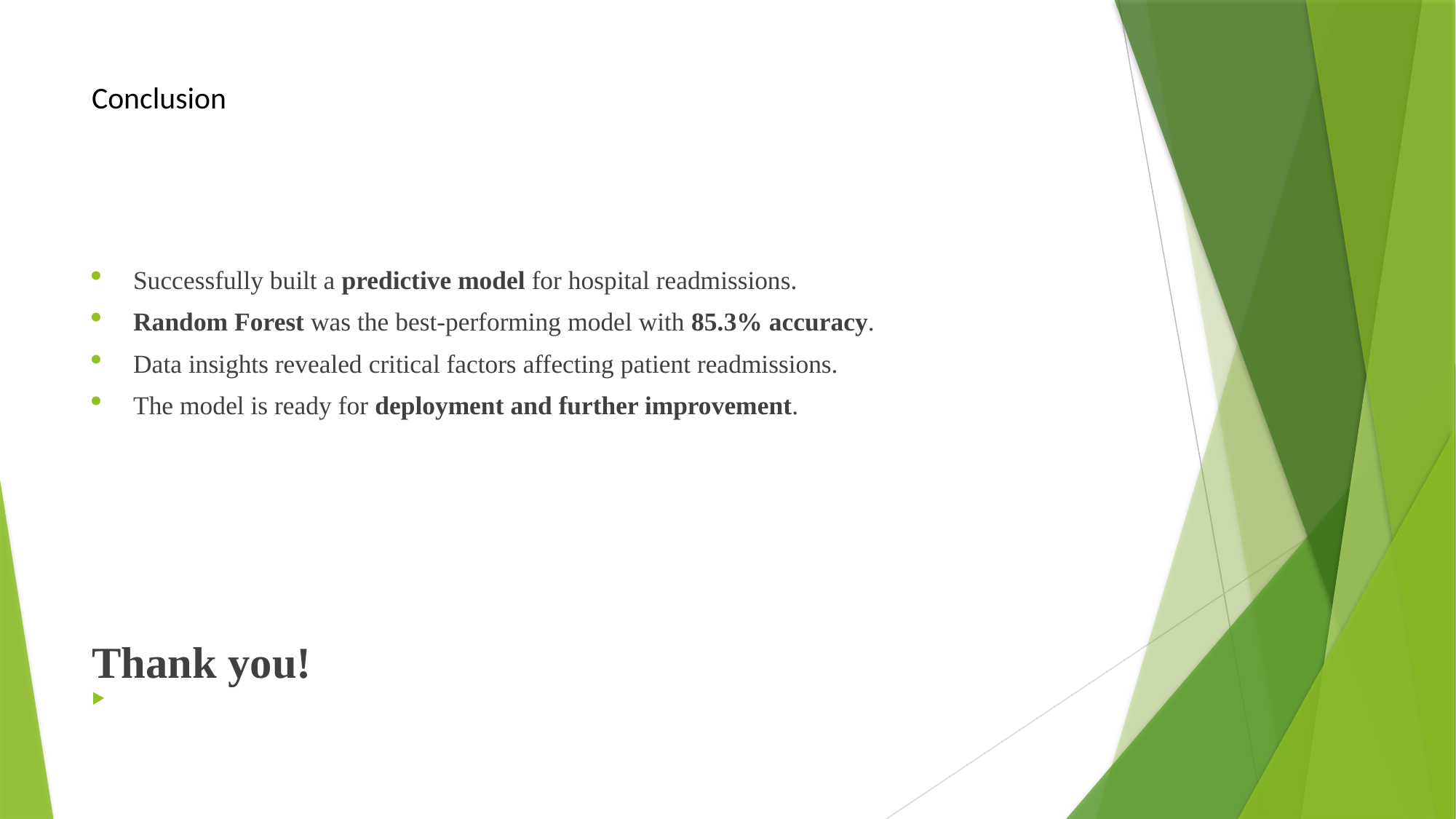

# Conclusion
Successfully built a predictive model for hospital readmissions.
Random Forest was the best-performing model with 85.3% accuracy.
Data insights revealed critical factors affecting patient readmissions.
The model is ready for deployment and further improvement.

Thank you!